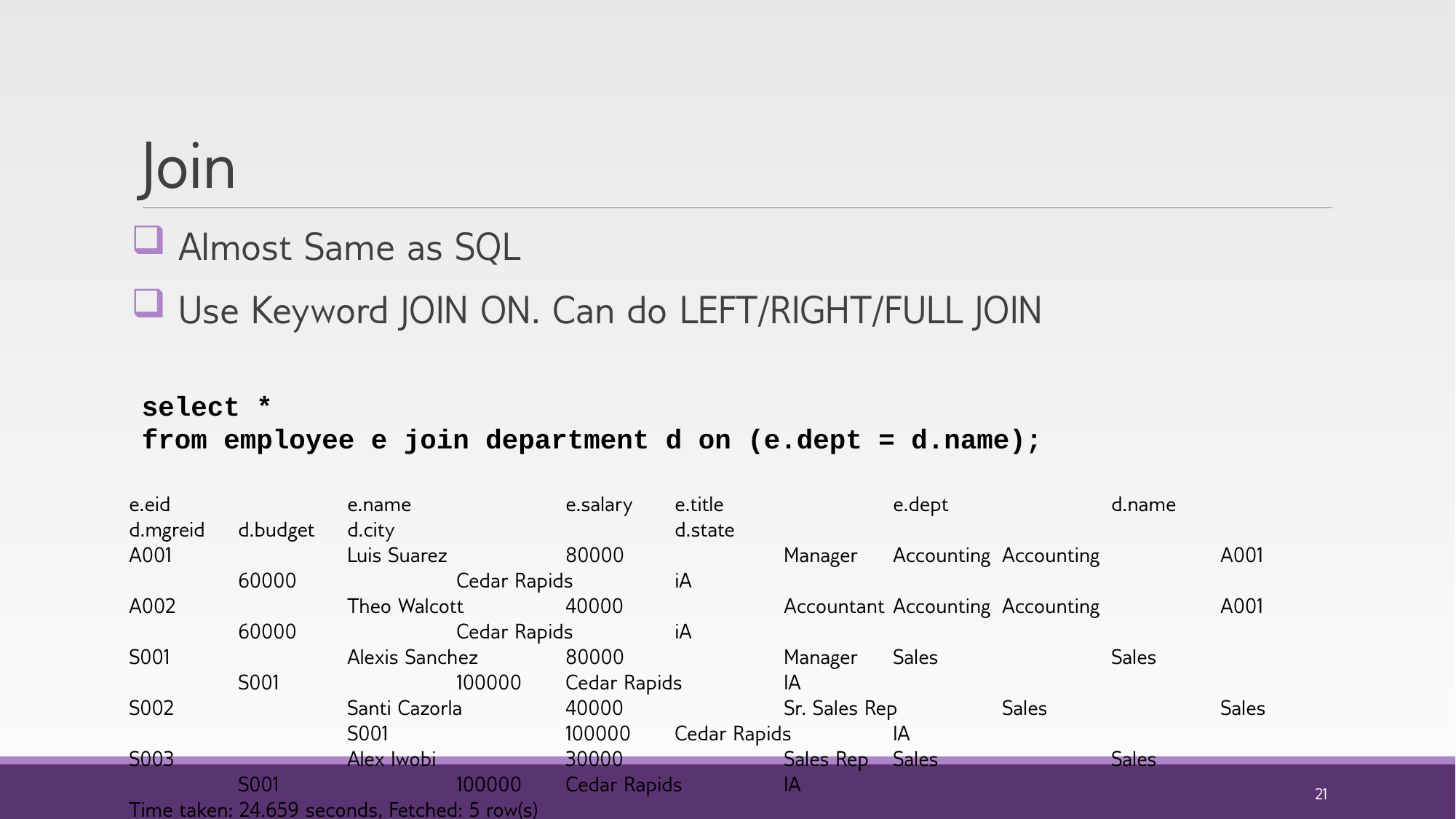

# Join
 Almost Same as SQL
 Use Keyword JOIN ON. Can do LEFT/RIGHT/FULL JOIN

select *
from employee e join department d on (e.dept = d.name);
e.eid		e.name		e.salary	e.title		e.dept		d.name		d.mgreid	d.budget	d.city			d.state
A001		Luis Suarez		80000		Manager	Accounting	Accounting		A001		60000		Cedar Rapids	iA
A002		Theo Walcott	40000		Accountant	Accounting	Accounting		A001		60000		Cedar Rapids	iA
S001		Alexis Sanchez	80000		Manager	Sales		Sales			S001		100000	Cedar Rapids	IA
S002		Santi Cazorla	40000		Sr. Sales Rep	Sales		Sales			S001		100000	Cedar Rapids	IA
S003		Alex Iwobi		30000		Sales Rep	Sales		Sales			S001		100000	Cedar Rapids	IA
Time taken: 24.659 seconds, Fetched: 5 row(s)
21